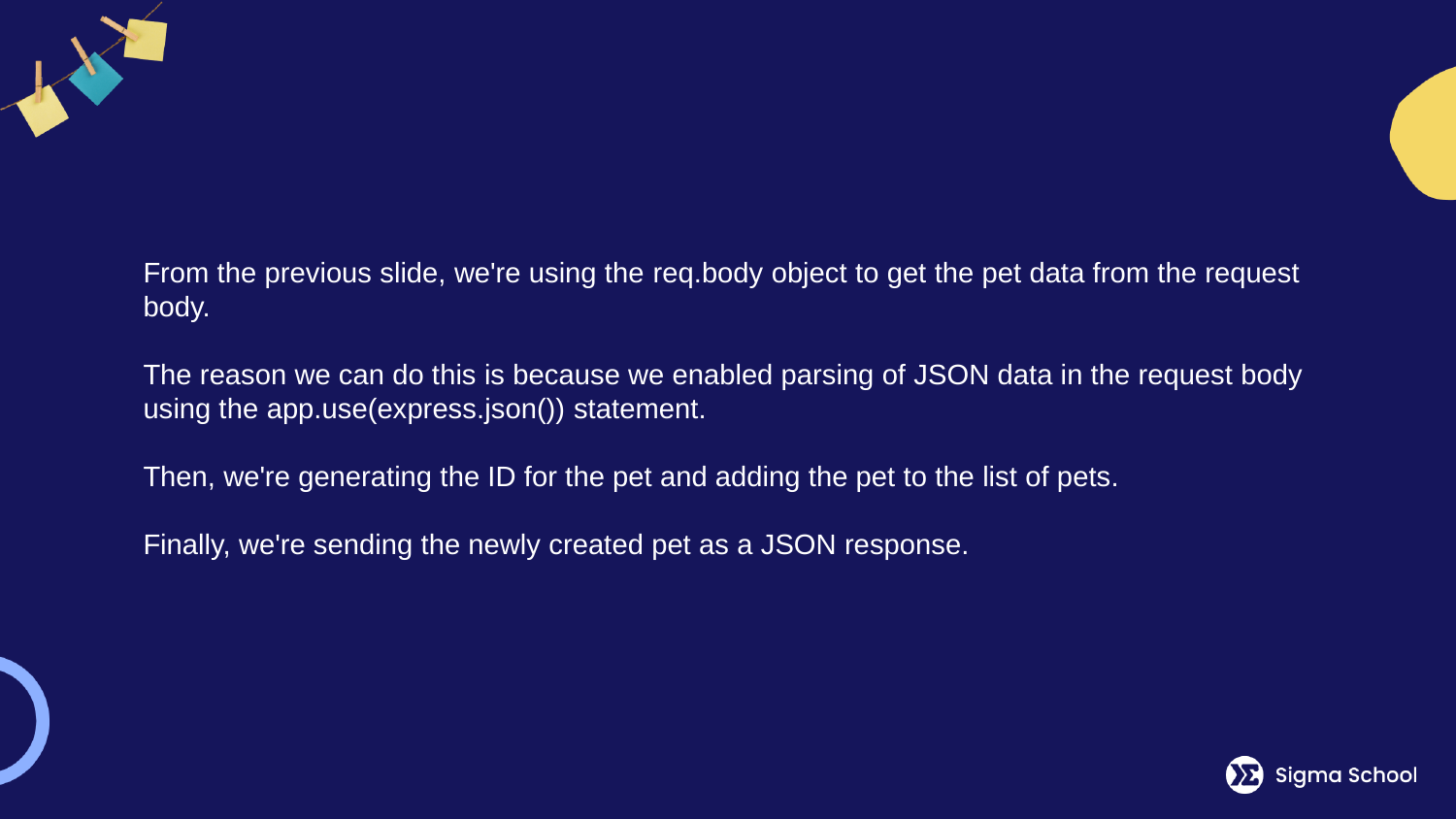

From the previous slide, we're using the req.body object to get the pet data from the request body.

The reason we can do this is because we enabled parsing of JSON data in the request body using the app.use(express.json()) statement.

Then, we're generating the ID for the pet and adding the pet to the list of pets.

Finally, we're sending the newly created pet as a JSON response.